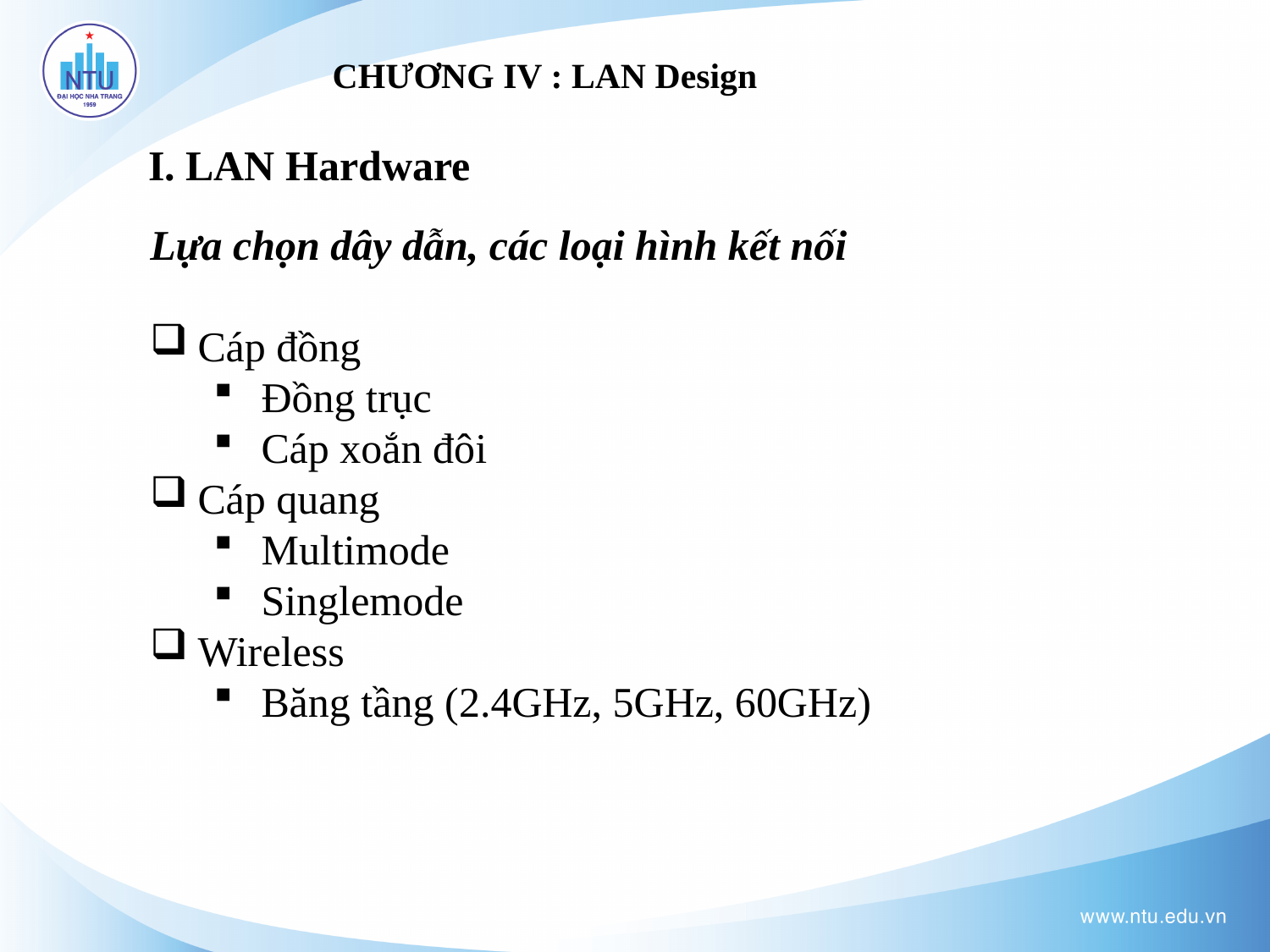

# CHƯƠNG IV : LAN Design
I. LAN Hardware
Lựa chọn dây dẫn, các loại hình kết nối

Cáp đồng
Đồng trục
Cáp xoắn đôi
Cáp quang
Multimode
Singlemode
Wireless
Băng tầng (2.4GHz, 5GHz, 60GHz)